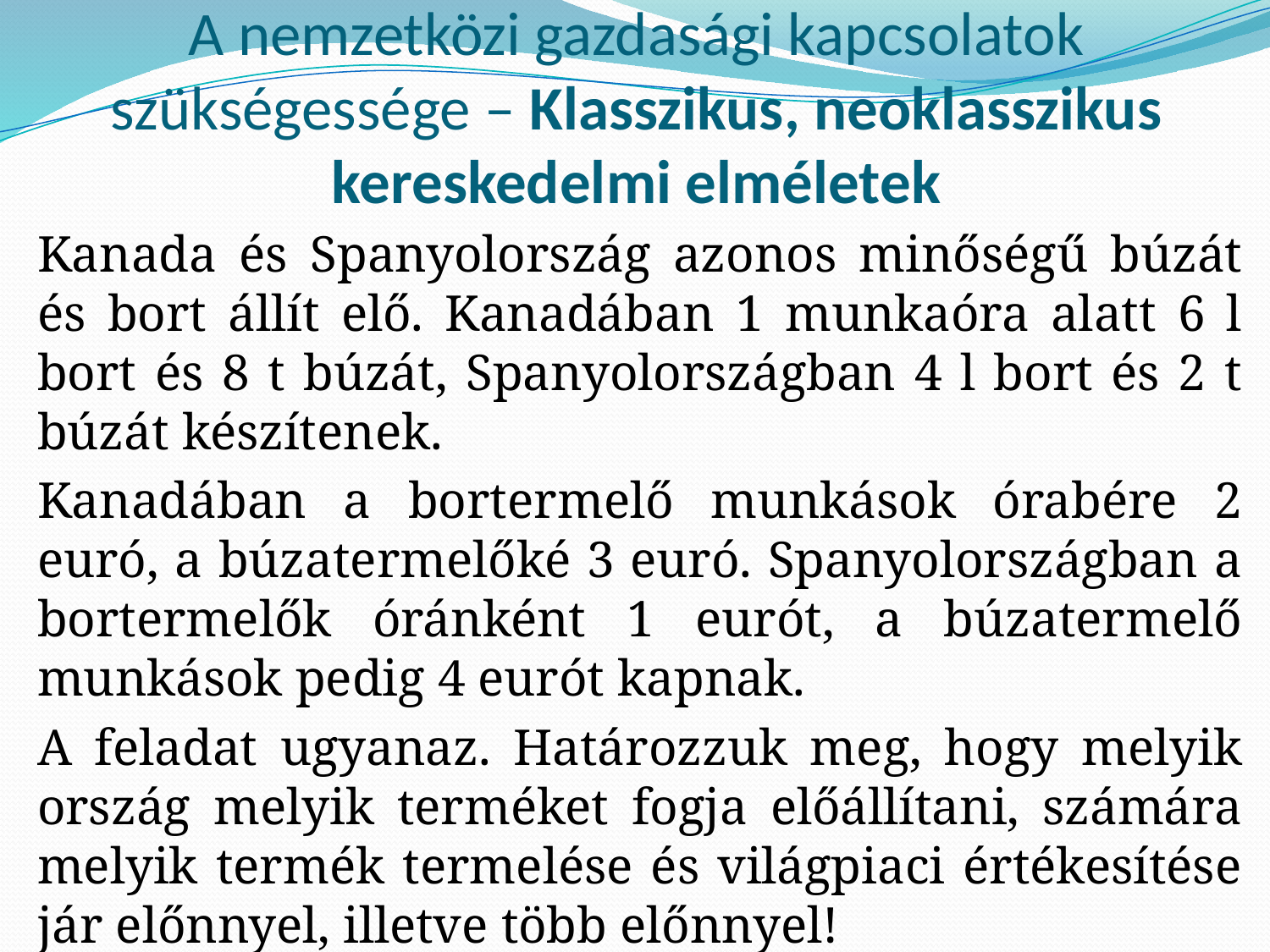

# A nemzetközi gazdasági kapcsolatok szükségessége – Klasszikus, neoklasszikus kereskedelmi elméletek
Kanada és Spanyolország azonos minőségű búzát és bort állít elő. Kanadában 1 munkaóra alatt 6 l bort és 8 t búzát, Spanyolországban 4 l bort és 2 t búzát készítenek.
Kanadában a bortermelő munkások órabére 2 euró, a búzatermelőké 3 euró. Spanyolországban a bortermelők óránként 1 eurót, a búzatermelő munkások pedig 4 eurót kapnak.
A feladat ugyanaz. Határozzuk meg, hogy melyik ország melyik terméket fogja előállítani, számára melyik termék termelése és világpiaci értékesítése jár előnnyel, illetve több előnnyel!